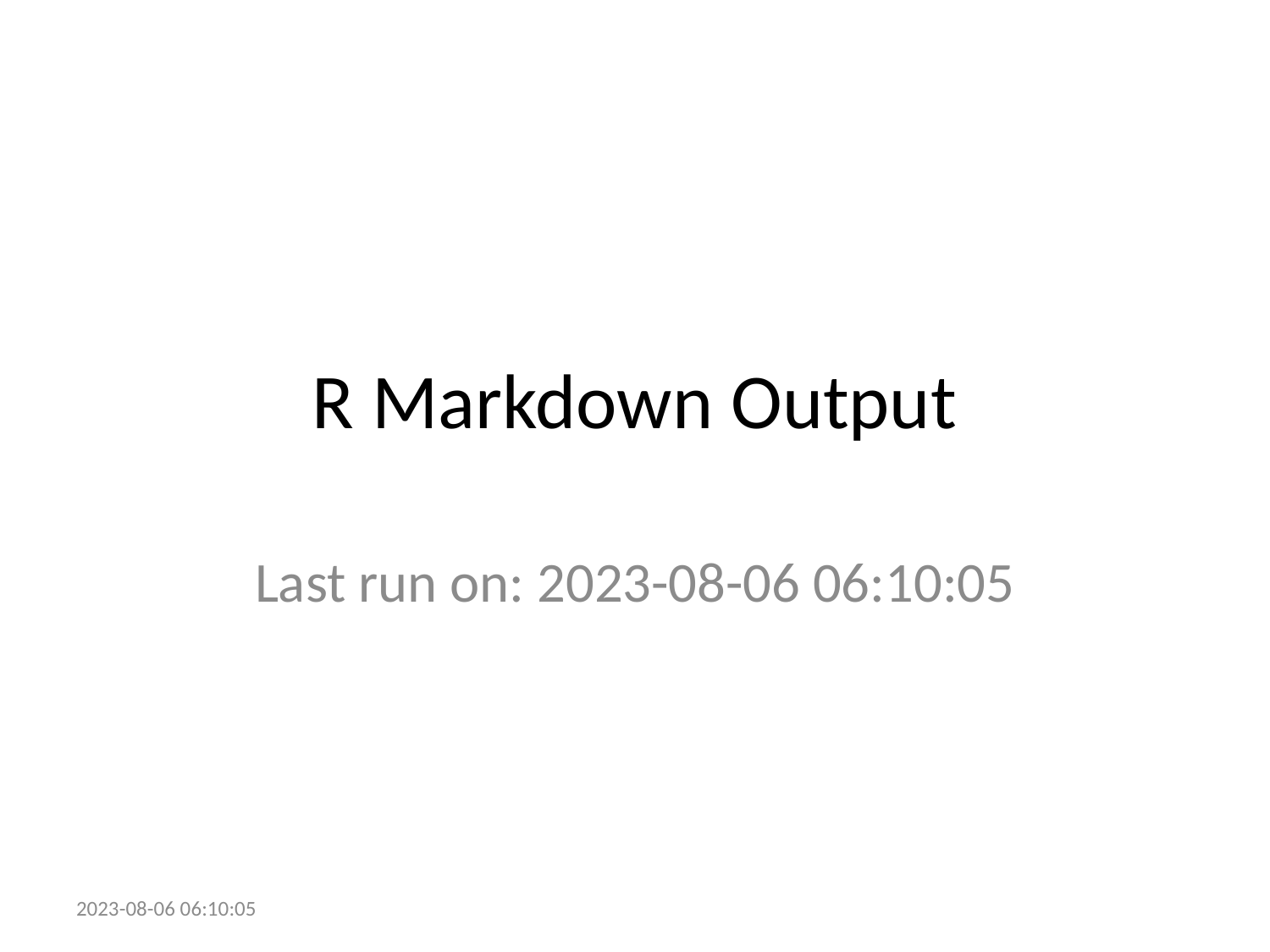

# R Markdown Output
Last run on: 2023-08-06 06:10:05
2023-08-06 06:10:05